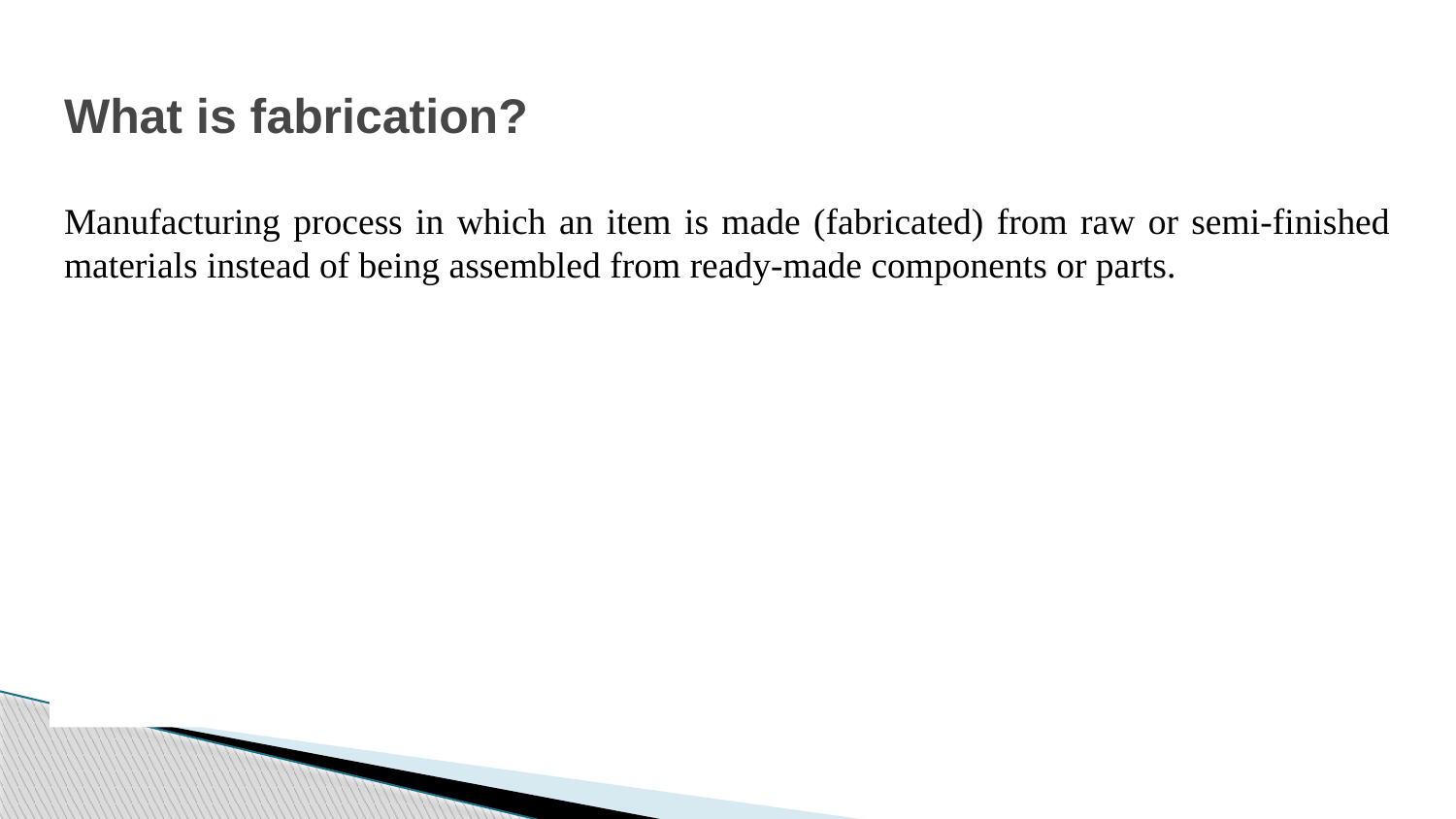

# What is fabrication?
Manufacturing process in which an item is made (fabricated) from raw or semi-finished materials instead of being assembled from ready-made components or parts.